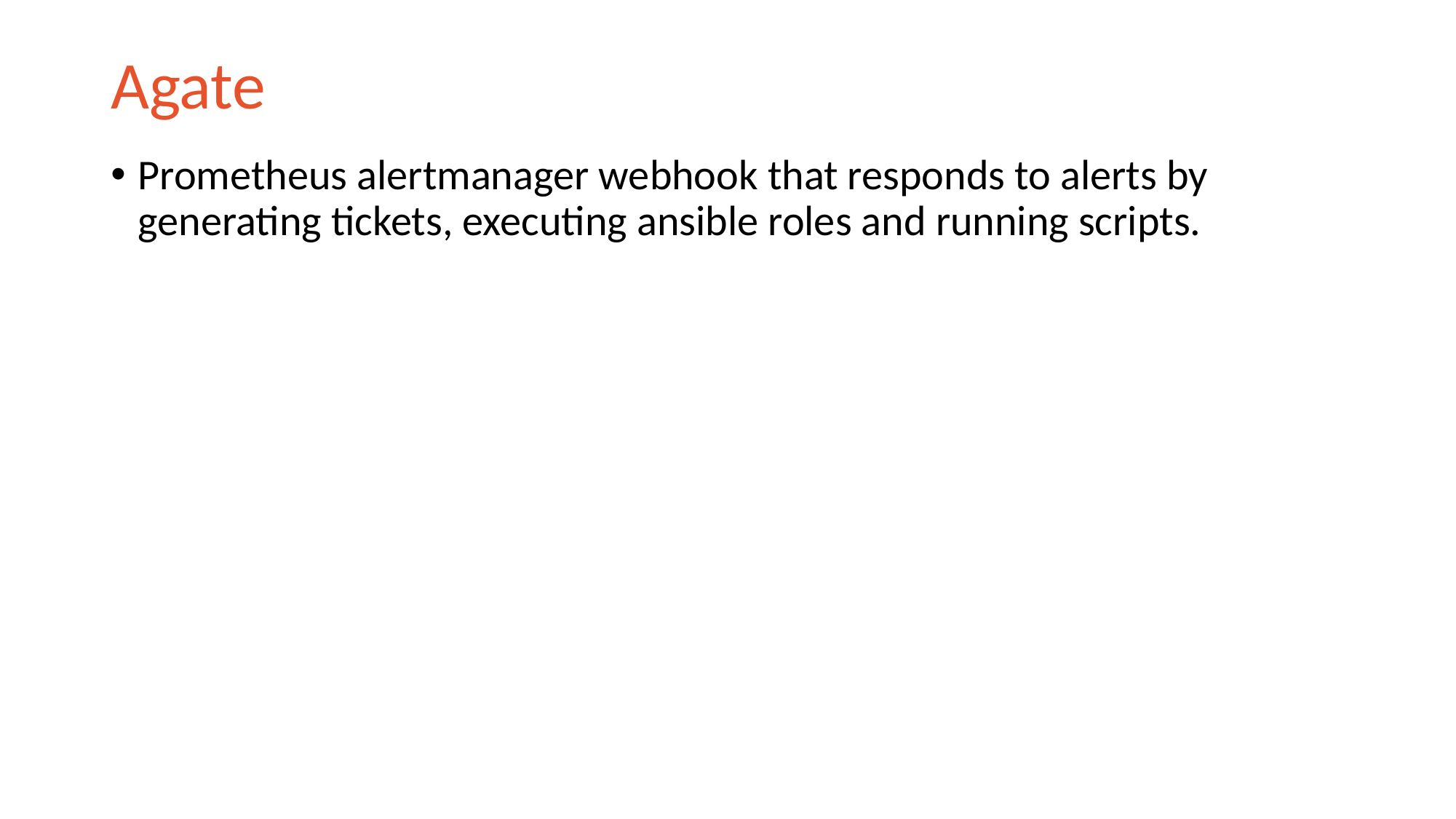

# Agate
Prometheus alertmanager webhook that responds to alerts by generating tickets, executing ansible roles and running scripts.